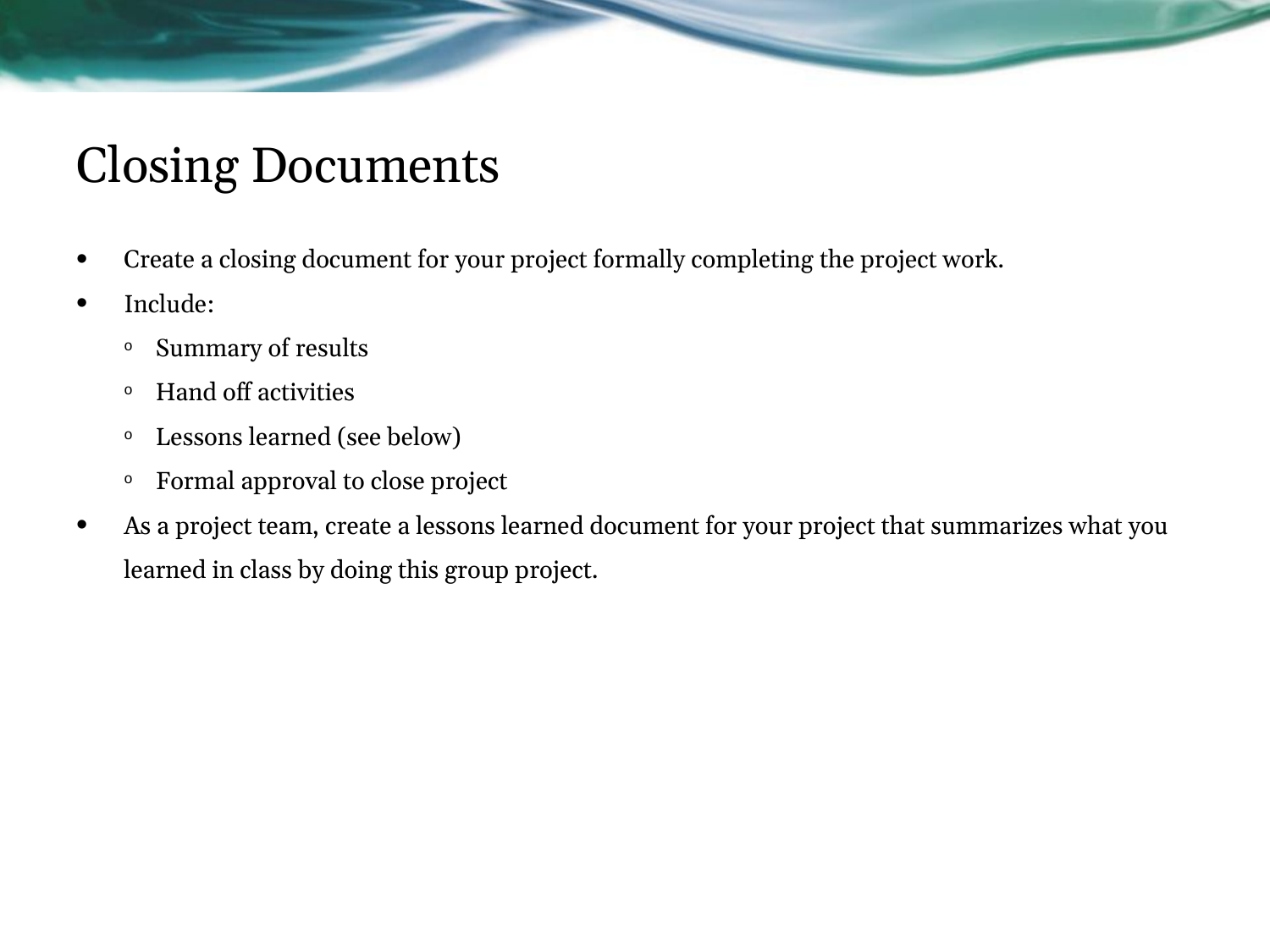

# Closing Documents
Create a closing document for your project formally completing the project work.
Include:
Summary of results
Hand off activities
Lessons learned (see below)
Formal approval to close project
As a project team, create a lessons learned document for your project that summarizes what you learned in class by doing this group project.